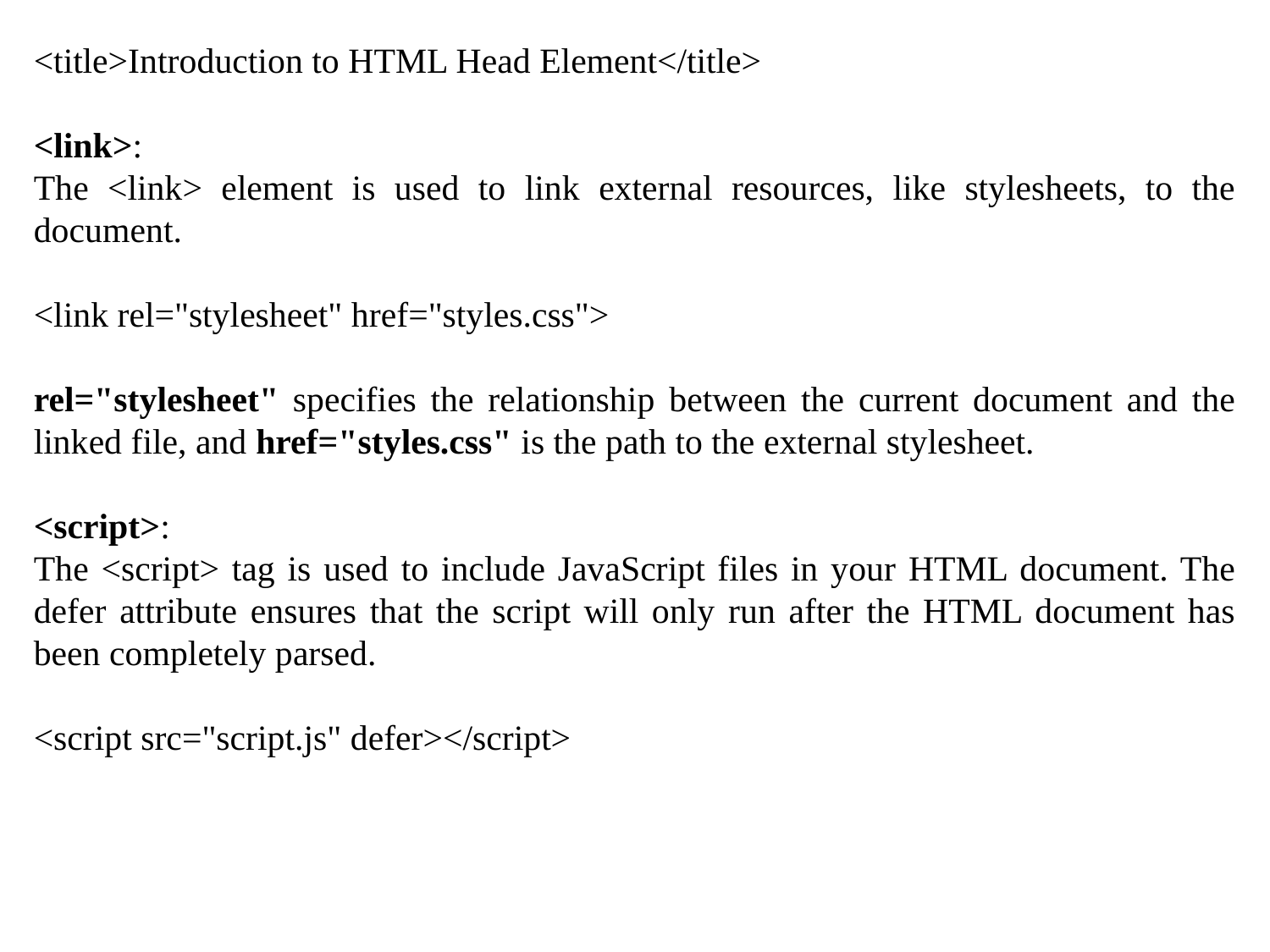

<title>Introduction to HTML Head Element</title>

<link>:
The <link> element is used to link external resources, like stylesheets, to the document.

<link rel="stylesheet" href="styles.css">

rel="stylesheet" specifies the relationship between the current document and the linked file, and href="styles.css" is the path to the external stylesheet.

<script>:
The <script> tag is used to include JavaScript files in your HTML document. The defer attribute ensures that the script will only run after the HTML document has been completely parsed.

<script src="script.js" defer></script>